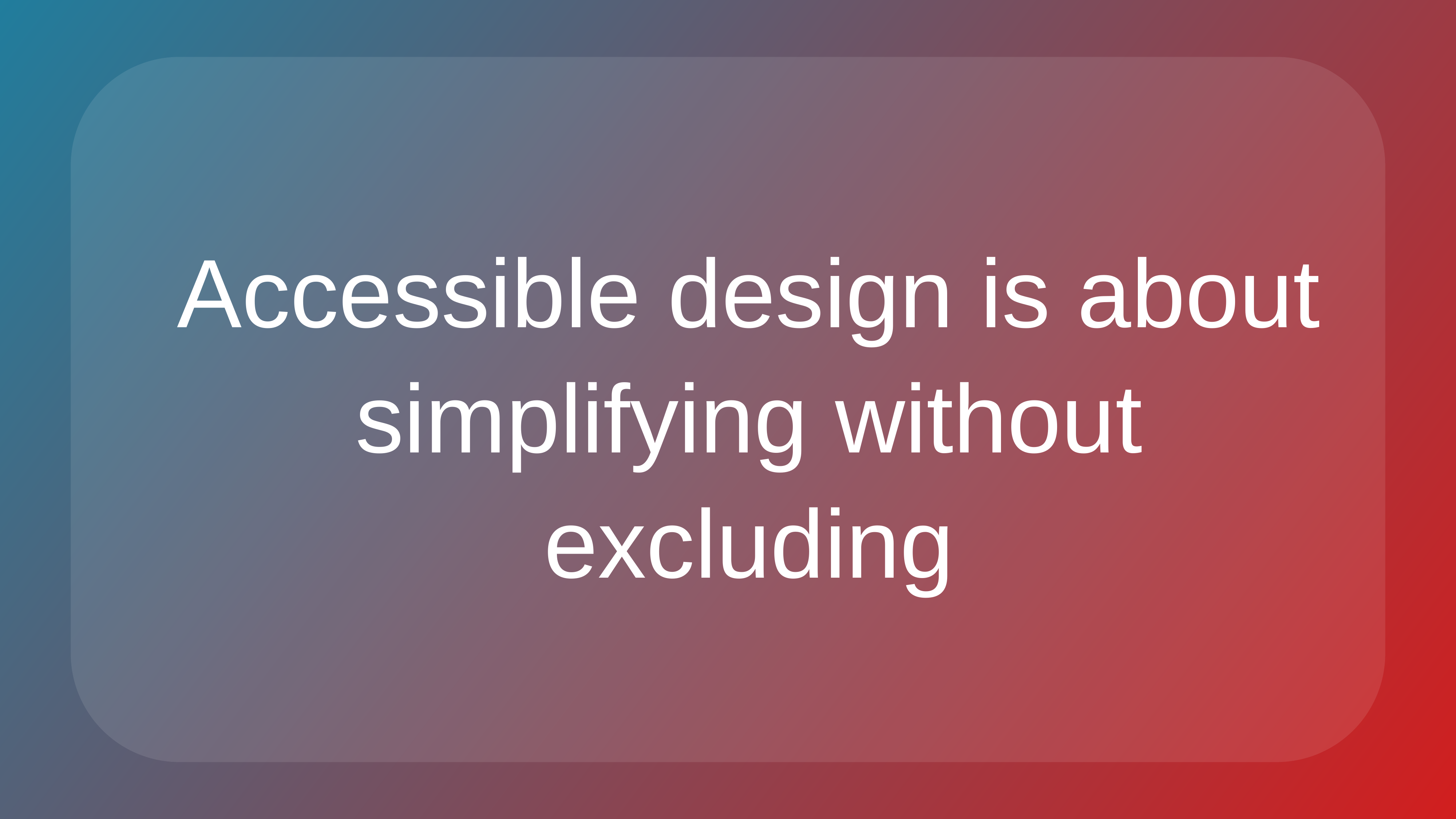

Accessible design is about simplifying without excluding